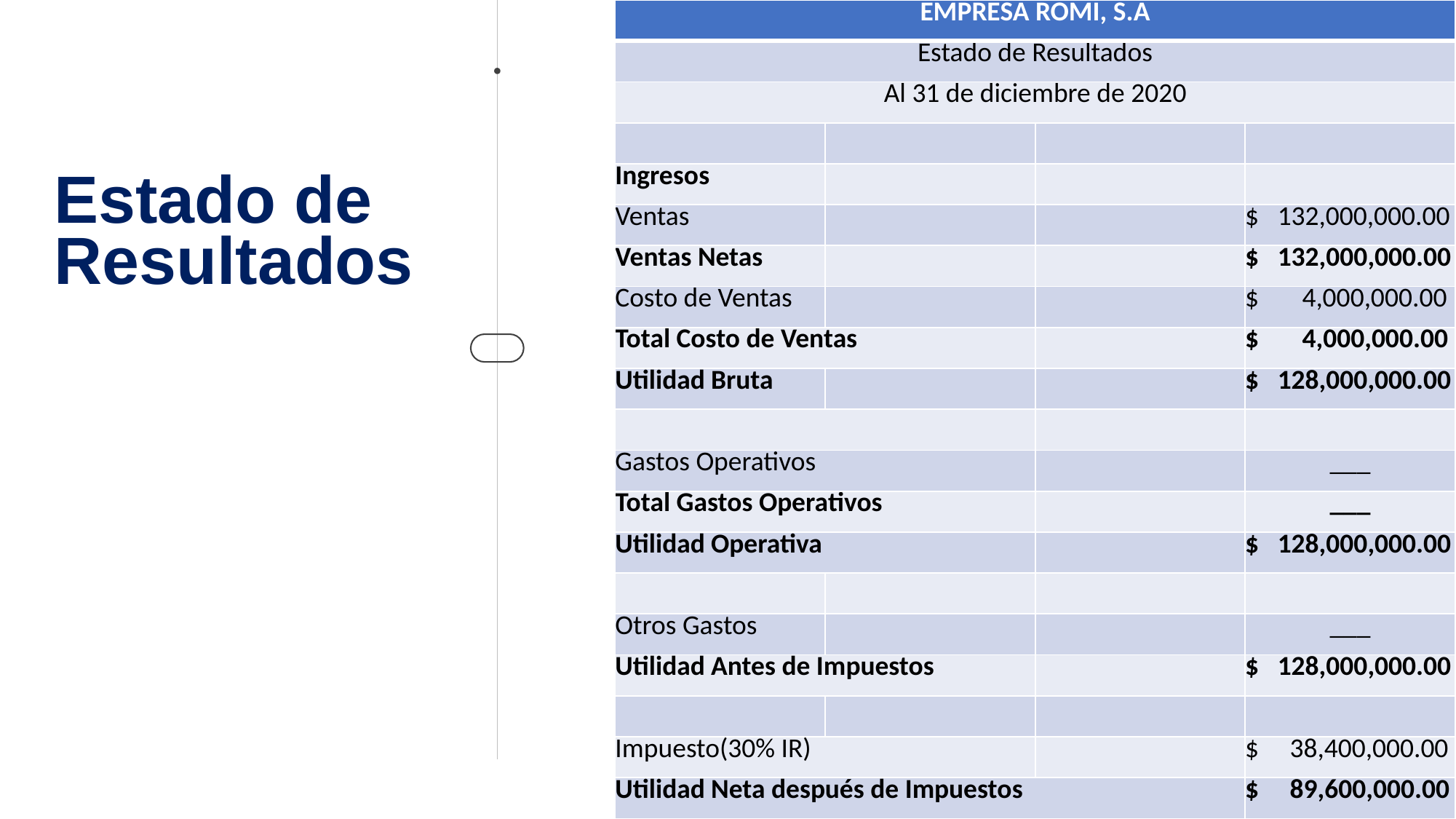

| EMPRESA ROMI, S.A |  |  |  |
| --- | --- | --- | --- |
| Estado de Resultados |  |  |  |
| Al 31 de diciembre de 2020 |  |  |  |
|  |  |  |  |
| Ingresos |  |  |  |
| Ventas |  |  | $ 132,000,000.00 |
| Ventas Netas |  |  | $ 132,000,000.00 |
| Costo de Ventas |  |  | $ 4,000,000.00 |
| Total Costo de Ventas |  |  | $ 4,000,000.00 |
| Utilidad Bruta |  |  | $ 128,000,000.00 |
|  |  |  |  |
| Gastos Operativos |  |  | \_\_\_ |
| Total Gastos Operativos |  |  | \_\_\_ |
| Utilidad Operativa |  |  | $ 128,000,000.00 |
|  |  |  |  |
| Otros Gastos |  |  | \_\_\_ |
| Utilidad Antes de Impuestos |  |  | $ 128,000,000.00 |
|  |  |  |  |
| Impuesto(30% IR) |  |  | $ 38,400,000.00 |
| Utilidad Neta después de Impuestos |  |  | $ 89,600,000.00 |

Estado de Resultados